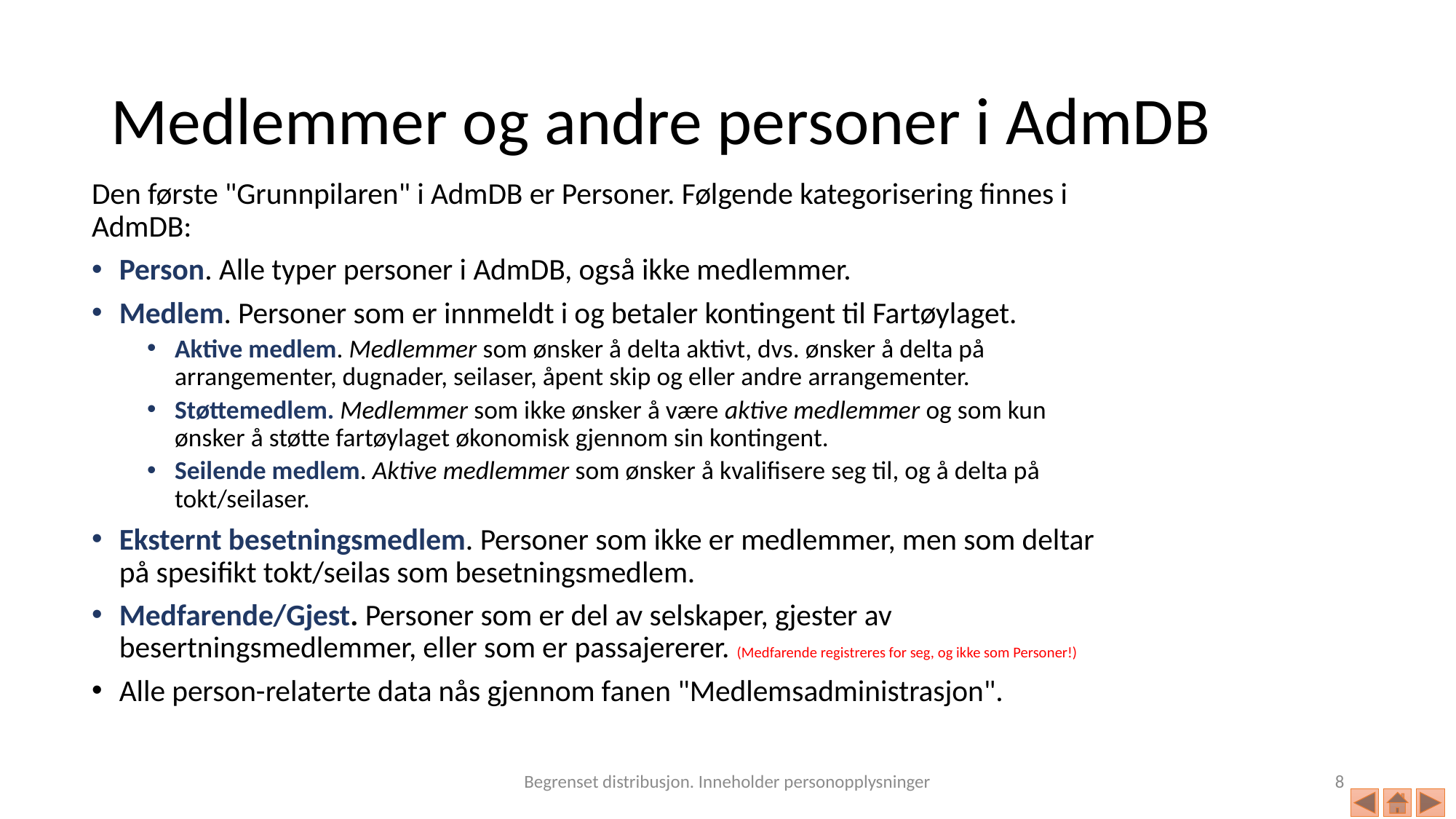

# Medlemmer og andre personer i AdmDB
Den første "Grunnpilaren" i AdmDB er Personer. Følgende kategorisering finnes i AdmDB:
Person. Alle typer personer i AdmDB, også ikke medlemmer.
Medlem. Personer som er innmeldt i og betaler kontingent til Fartøylaget.
Aktive medlem. Medlemmer som ønsker å delta aktivt, dvs. ønsker å delta på arrangementer, dugnader, seilaser, åpent skip og eller andre arrangementer.
Støttemedlem. Medlemmer som ikke ønsker å være aktive medlemmer og som kun ønsker å støtte fartøylaget økonomisk gjennom sin kontingent.
Seilende medlem. Aktive medlemmer som ønsker å kvalifisere seg til, og å delta på tokt/seilaser.
Eksternt besetningsmedlem. Personer som ikke er medlemmer, men som deltar på spesifikt tokt/seilas som besetningsmedlem.
Medfarende/Gjest. Personer som er del av selskaper, gjester av besertningsmedlemmer, eller som er passajererer. (Medfarende registreres for seg, og ikke som Personer!)
Alle person-relaterte data nås gjennom fanen "Medlemsadministrasjon".

Begrenset distribusjon. Inneholder personopplysninger
8